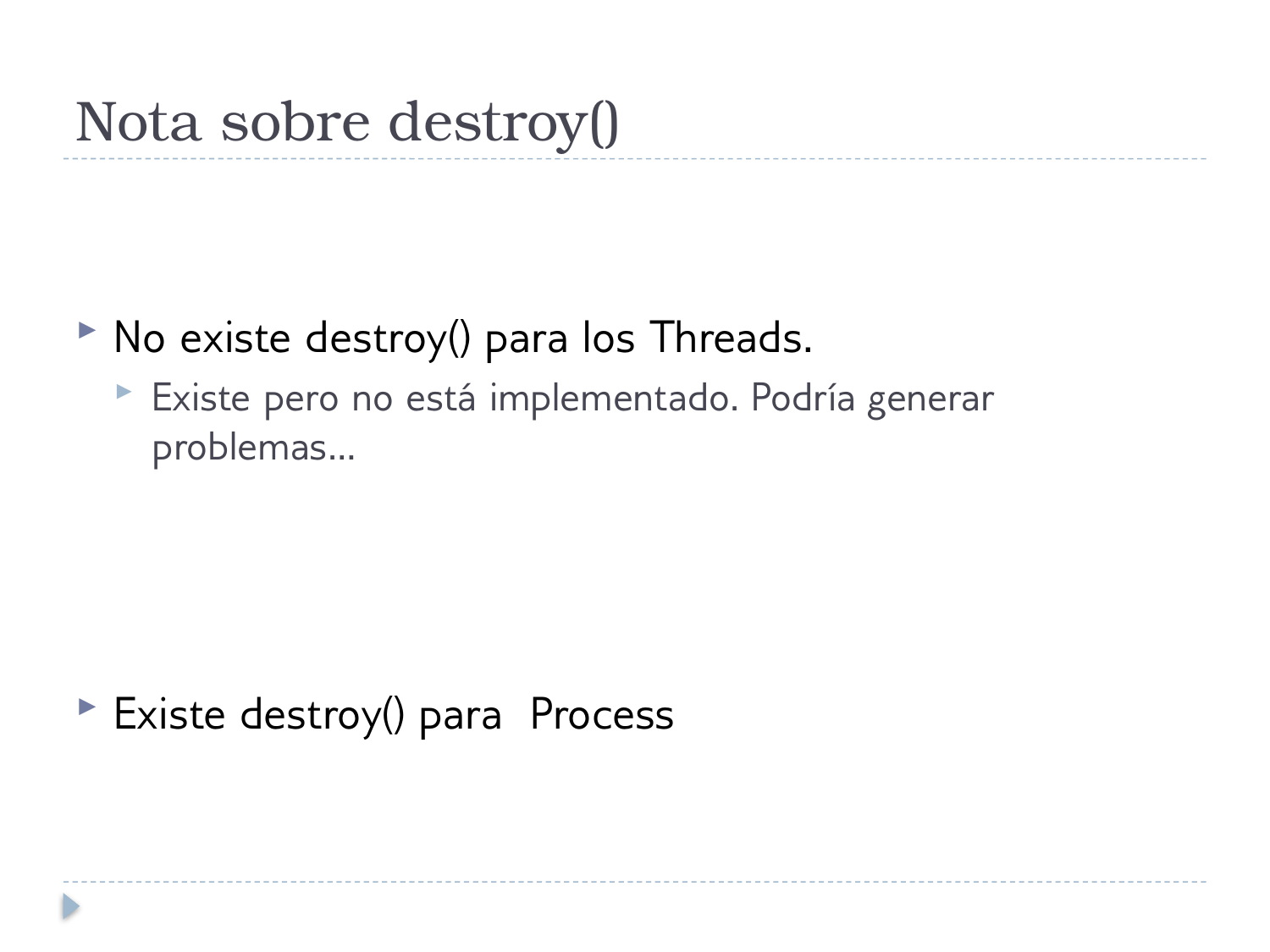

# Nota sobre destroy()

No existe destroy() para los Threads.
Existe pero no está implementado. Podría generar problemas…

Existe destroy() para  Process